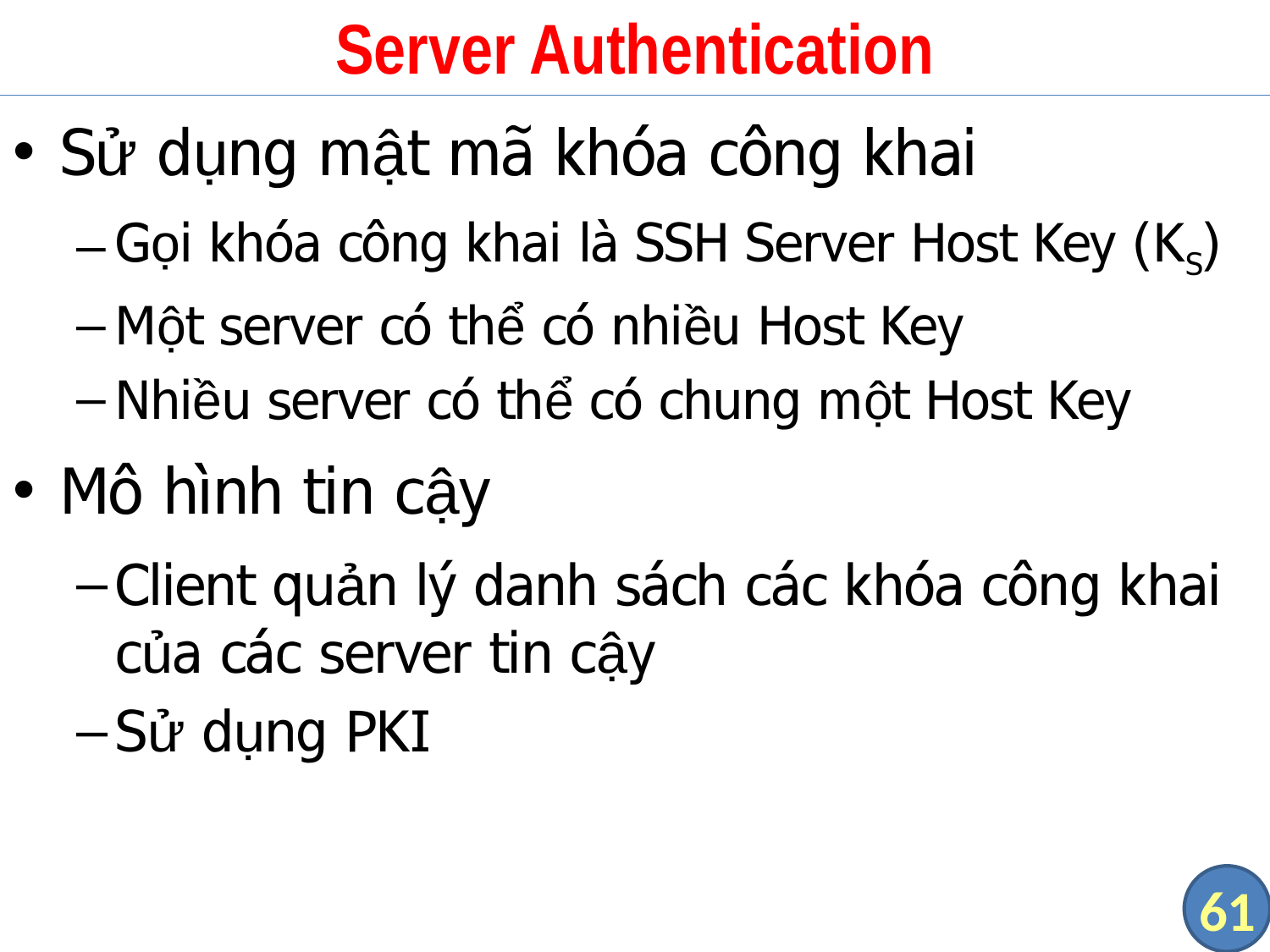

# Server Authentication
Sử dụng mật mã khóa công khai
Gọi khóa công khai là SSH Server Host Key (KS)
Một server có thể có nhiều Host Key
Nhiều server có thể có chung một Host Key
Mô hình tin cậy
Client quản lý danh sách các khóa công khai của các server tin cậy
Sử dụng PKI
61